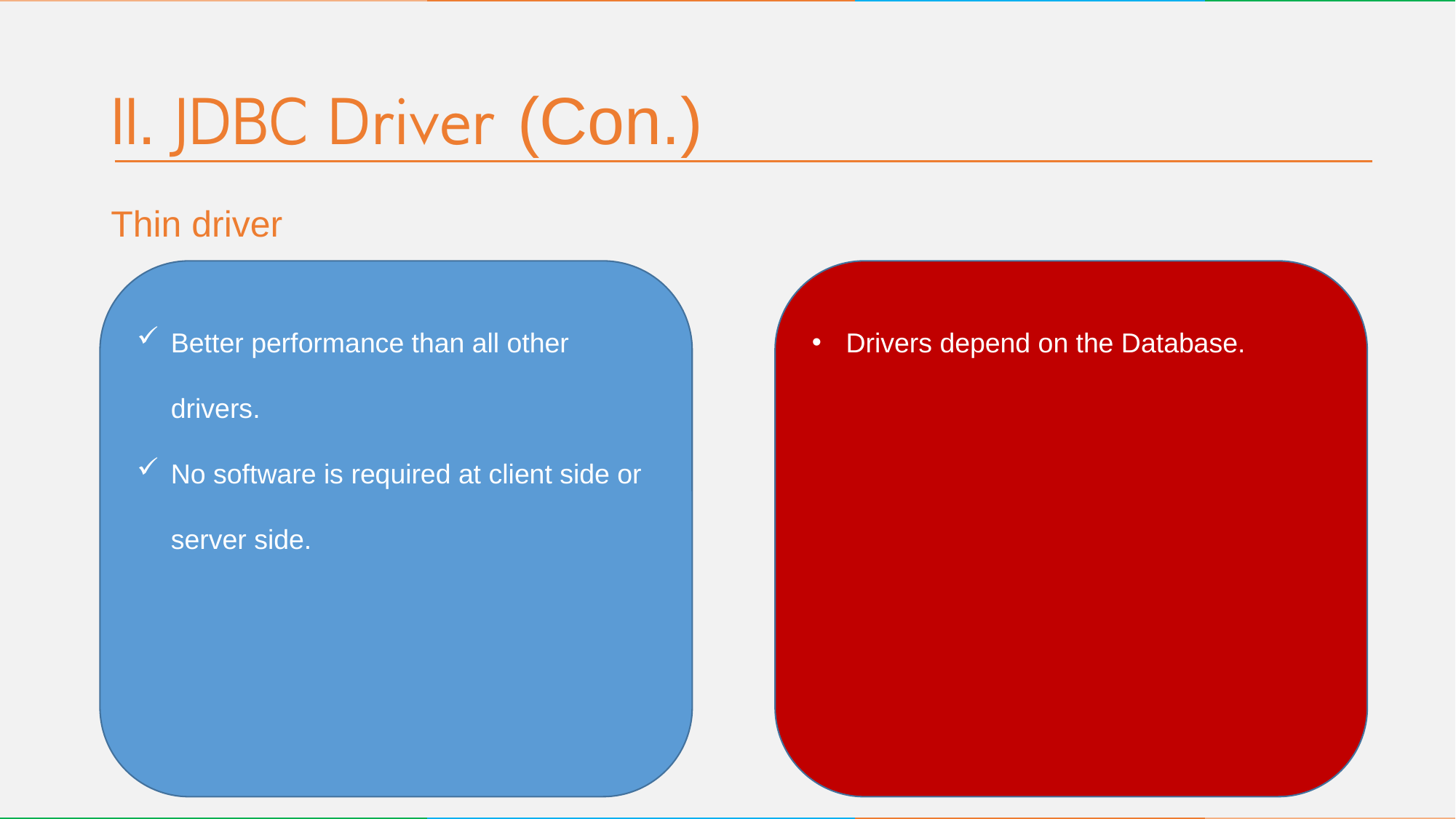

# II. JDBC Driver (Con.)
Thin driver
Better performance than all other drivers.
No software is required at client side or server side.
Drivers depend on the Database.